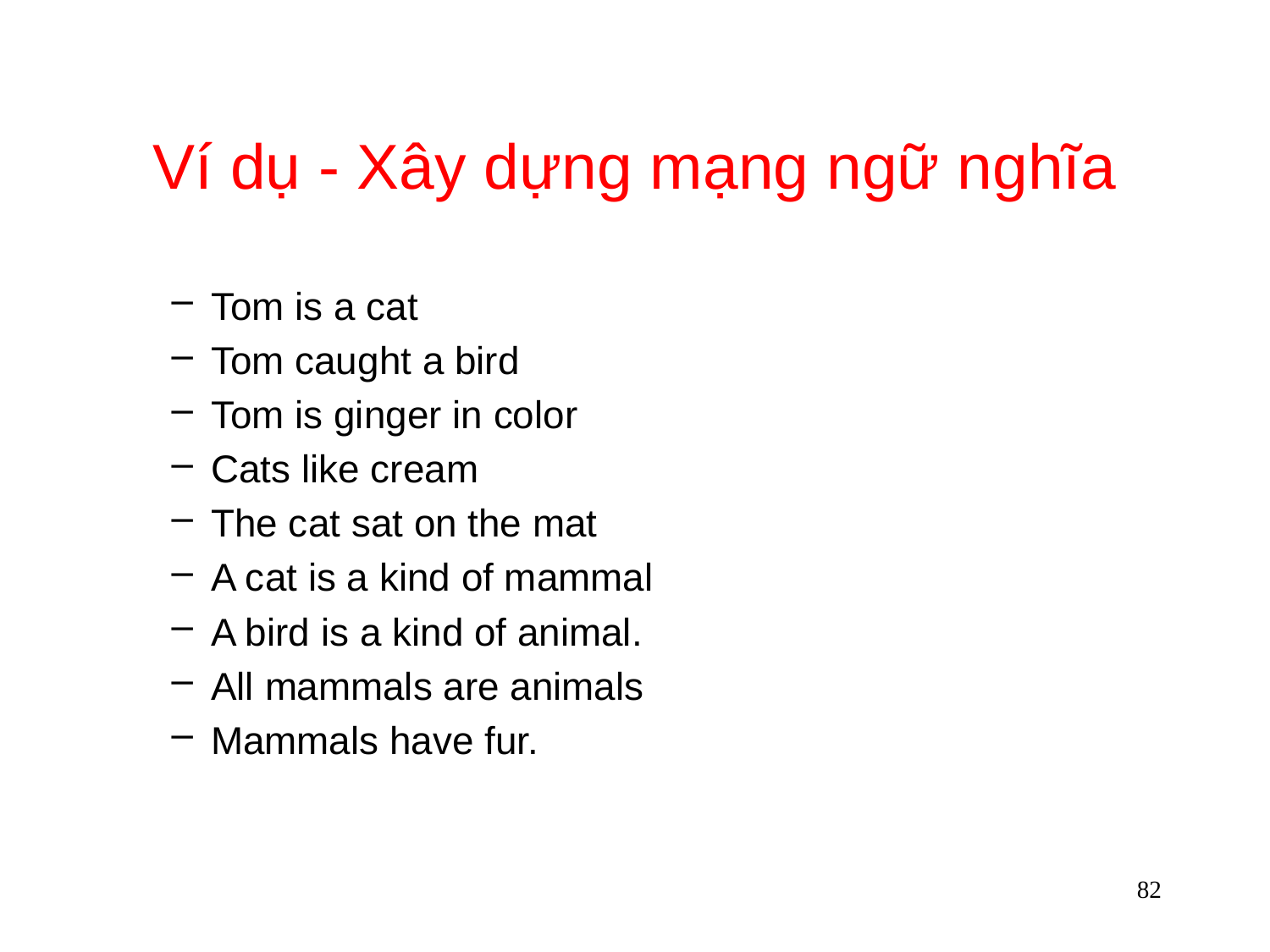

# Ví dụ - Xây dựng mạng ngữ nghĩa
Tom is a cat
Tom caught a bird
Tom is ginger in color
Cats like cream
The cat sat on the mat
A cat is a kind of mammal
A bird is a kind of animal.
All mammals are animals
Mammals have fur.

82